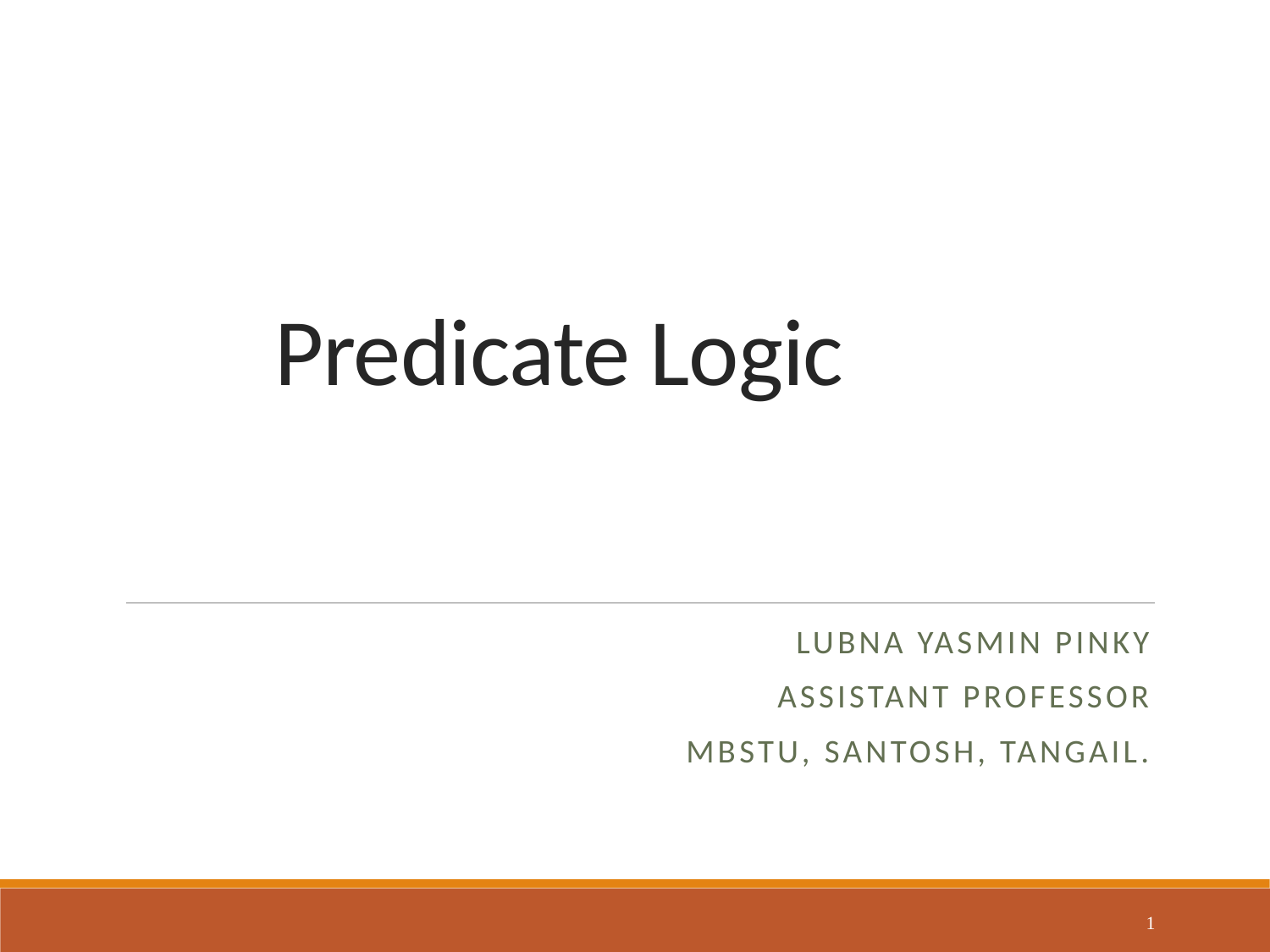

# Predicate Logic
Lubna Yasmin Pinky
Assistant Professor
MBSTU, Santosh, Tangail.
1